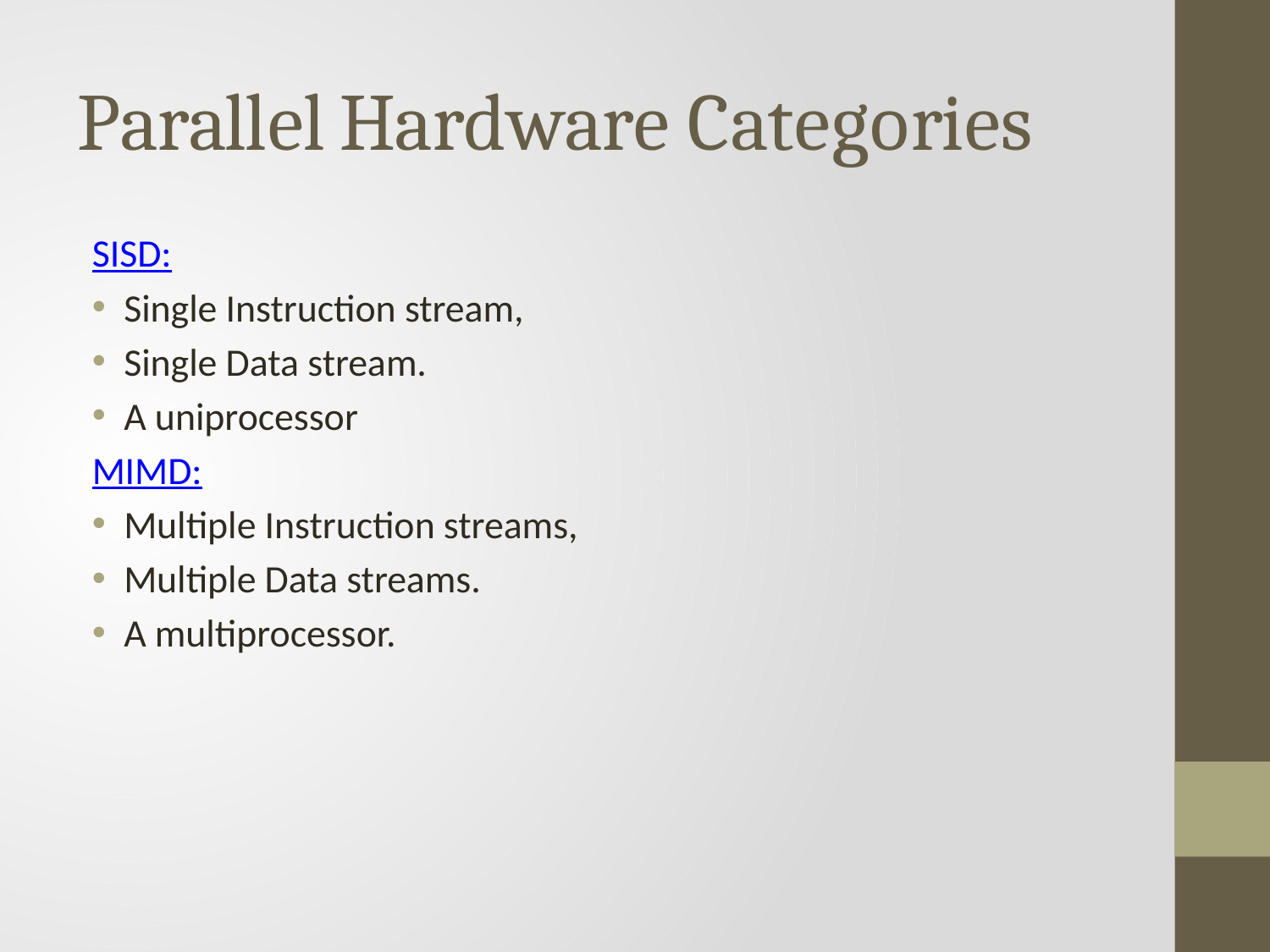

# Parallel Hardware Categories
SISD:
Single Instruction stream,
Single Data stream.
A uniprocessor
MIMD:
Multiple Instruction streams,
Multiple Data streams.
A multiprocessor.